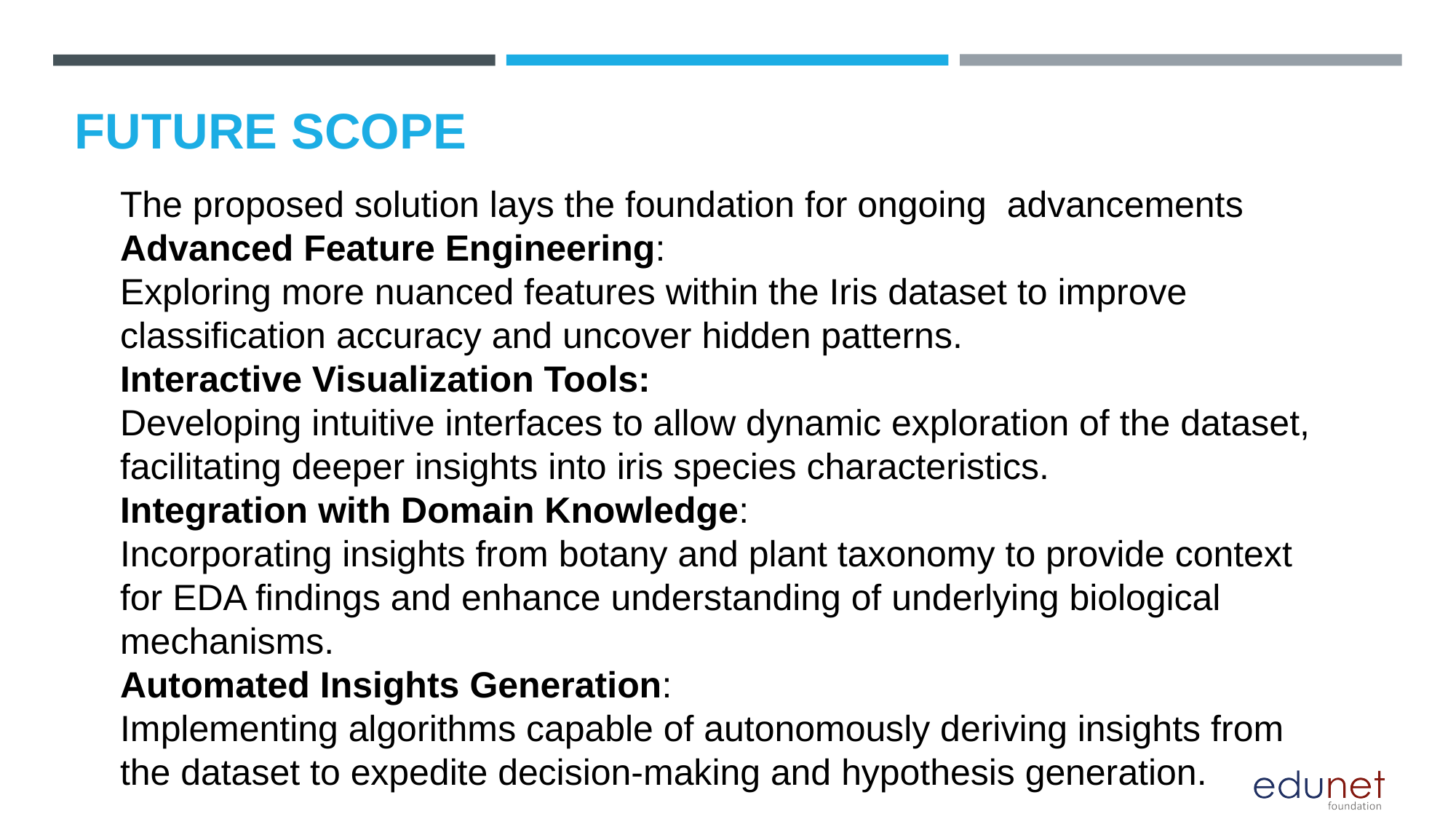

Future scope

The proposed solution lays the foundation for ongoing  advancements
Advanced Feature Engineering:
Exploring more nuanced features within the Iris dataset to improve classification accuracy and uncover hidden patterns.
Interactive Visualization Tools:
Developing intuitive interfaces to allow dynamic exploration of the dataset, facilitating deeper insights into iris species characteristics.
Integration with Domain Knowledge:
Incorporating insights from botany and plant taxonomy to provide context for EDA findings and enhance understanding of underlying biological mechanisms.
Automated Insights Generation:
Implementing algorithms capable of autonomously deriving insights from the dataset to expedite decision-making and hypothesis generation.